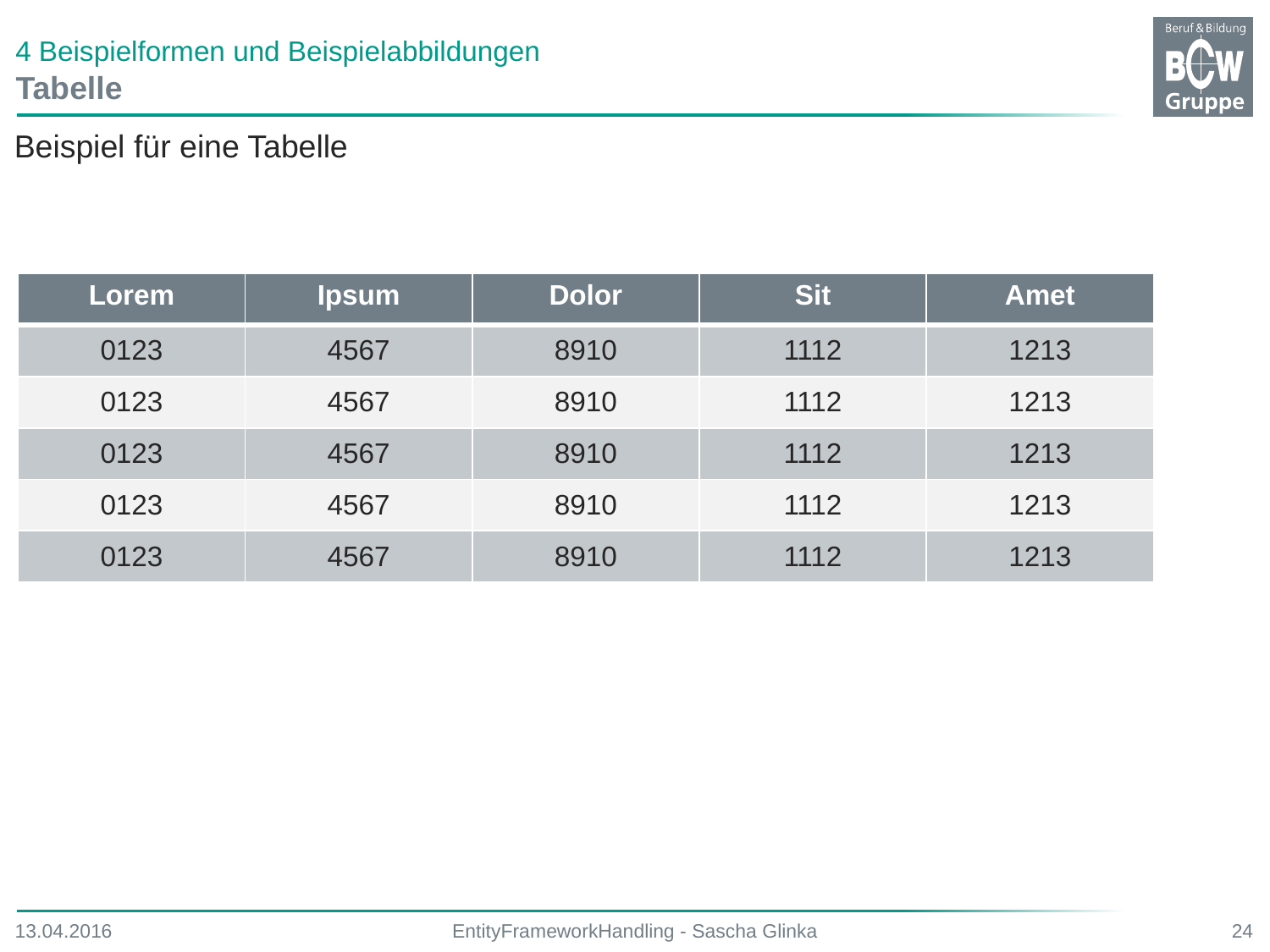

# 4 Beispielformen und Beispielabbildungen
Tabelle
Beispiel für eine Tabelle
| Lorem | Ipsum | Dolor | Sit | Amet |
| --- | --- | --- | --- | --- |
| 0123 | 4567 | 8910 | 1112 | 1213 |
| 0123 | 4567 | 8910 | 1112 | 1213 |
| 0123 | 4567 | 8910 | 1112 | 1213 |
| 0123 | 4567 | 8910 | 1112 | 1213 |
| 0123 | 4567 | 8910 | 1112 | 1213 |
13.04.2016
EntityFrameworkHandling - Sascha Glinka
24